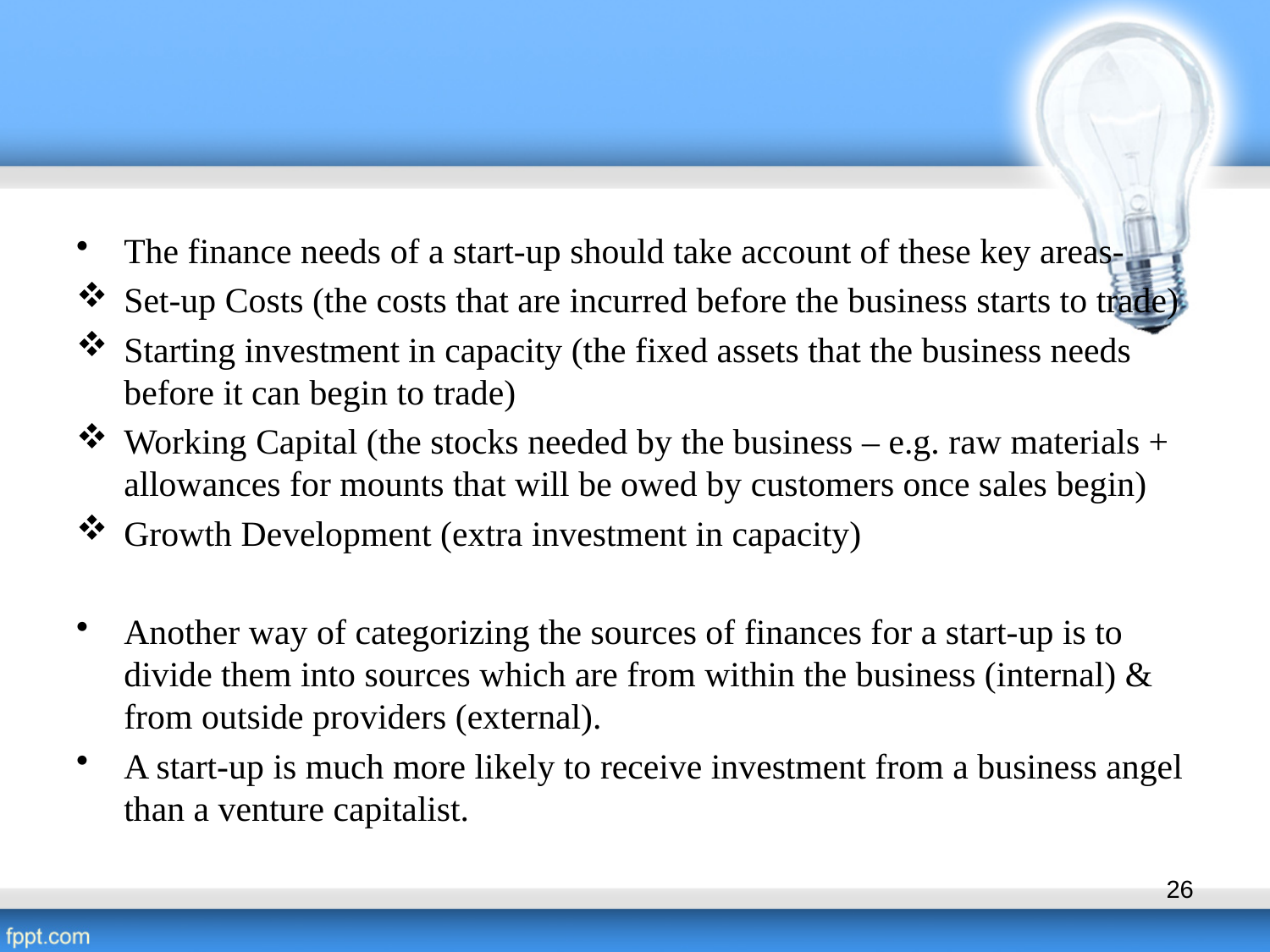

#
The finance needs of a start-up should take account of these key areas-
Set-up Costs (the costs that are incurred before the business starts to trade)
Starting investment in capacity (the fixed assets that the business needs before it can begin to trade)
Working Capital (the stocks needed by the business – e.g. raw materials + allowances for mounts that will be owed by customers once sales begin)
Growth Development (extra investment in capacity)

Another way of categorizing the sources of finances for a start-up is to divide them into sources which are from within the business (internal) & from outside providers (external).
A start-up is much more likely to receive investment from a business angel than a venture capitalist.
26